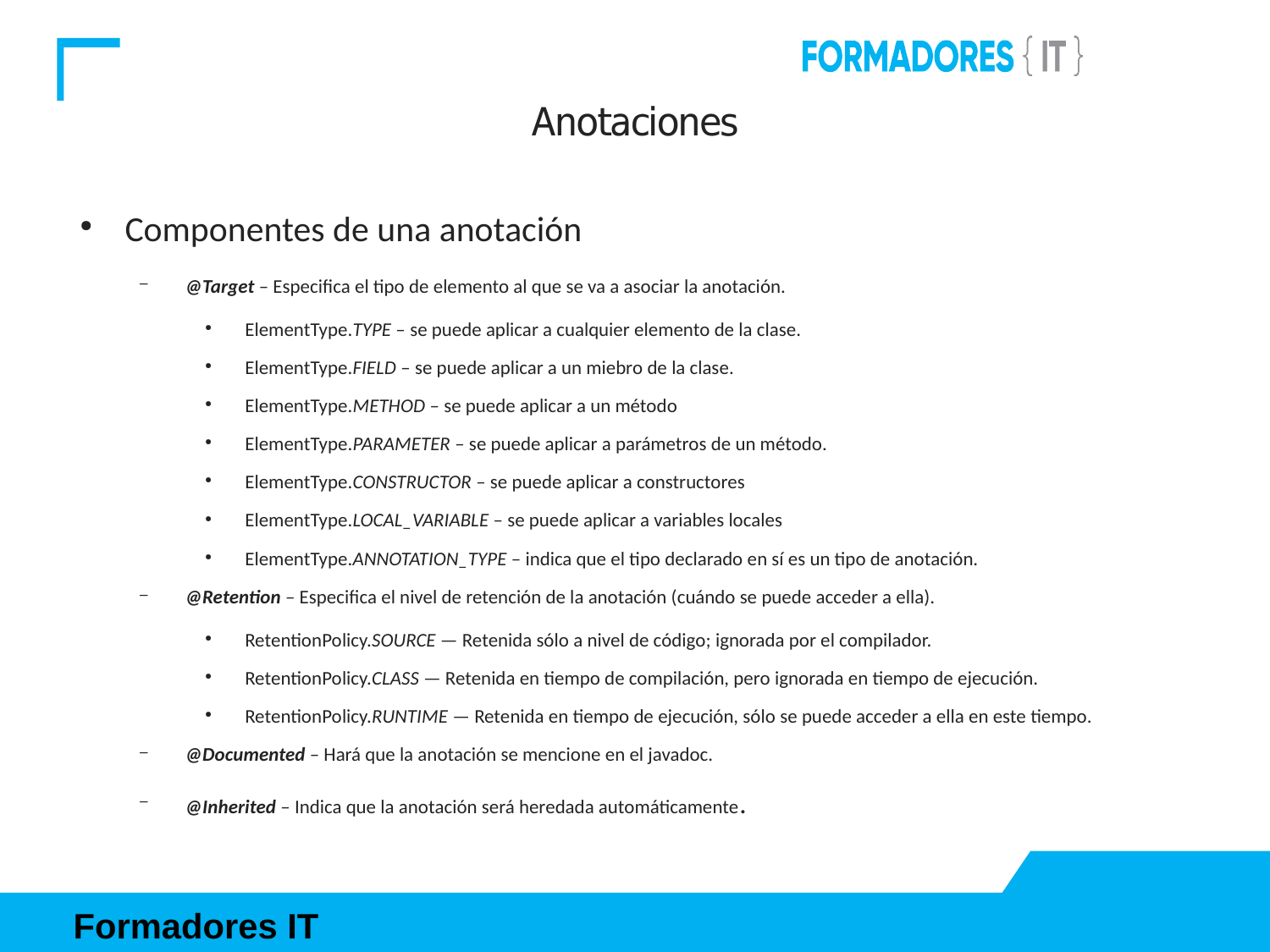

Anotaciones
Componentes de una anotación
@Target – Especifica el tipo de elemento al que se va a asociar la anotación.
ElementType.TYPE – se puede aplicar a cualquier elemento de la clase.
ElementType.FIELD – se puede aplicar a un miebro de la clase.
ElementType.METHOD – se puede aplicar a un método
ElementType.PARAMETER – se puede aplicar a parámetros de un método.
ElementType.CONSTRUCTOR – se puede aplicar a constructores
ElementType.LOCAL_VARIABLE – se puede aplicar a variables locales
ElementType.ANNOTATION_TYPE – indica que el tipo declarado en sí es un tipo de anotación.
@Retention – Especifica el nivel de retención de la anotación (cuándo se puede acceder a ella).
RetentionPolicy.SOURCE — Retenida sólo a nivel de código; ignorada por el compilador.
RetentionPolicy.CLASS — Retenida en tiempo de compilación, pero ignorada en tiempo de ejecución.
RetentionPolicy.RUNTIME — Retenida en tiempo de ejecución, sólo se puede acceder a ella en este tiempo.
@Documented – Hará que la anotación se mencione en el javadoc.
@Inherited – Indica que la anotación será heredada automáticamente.